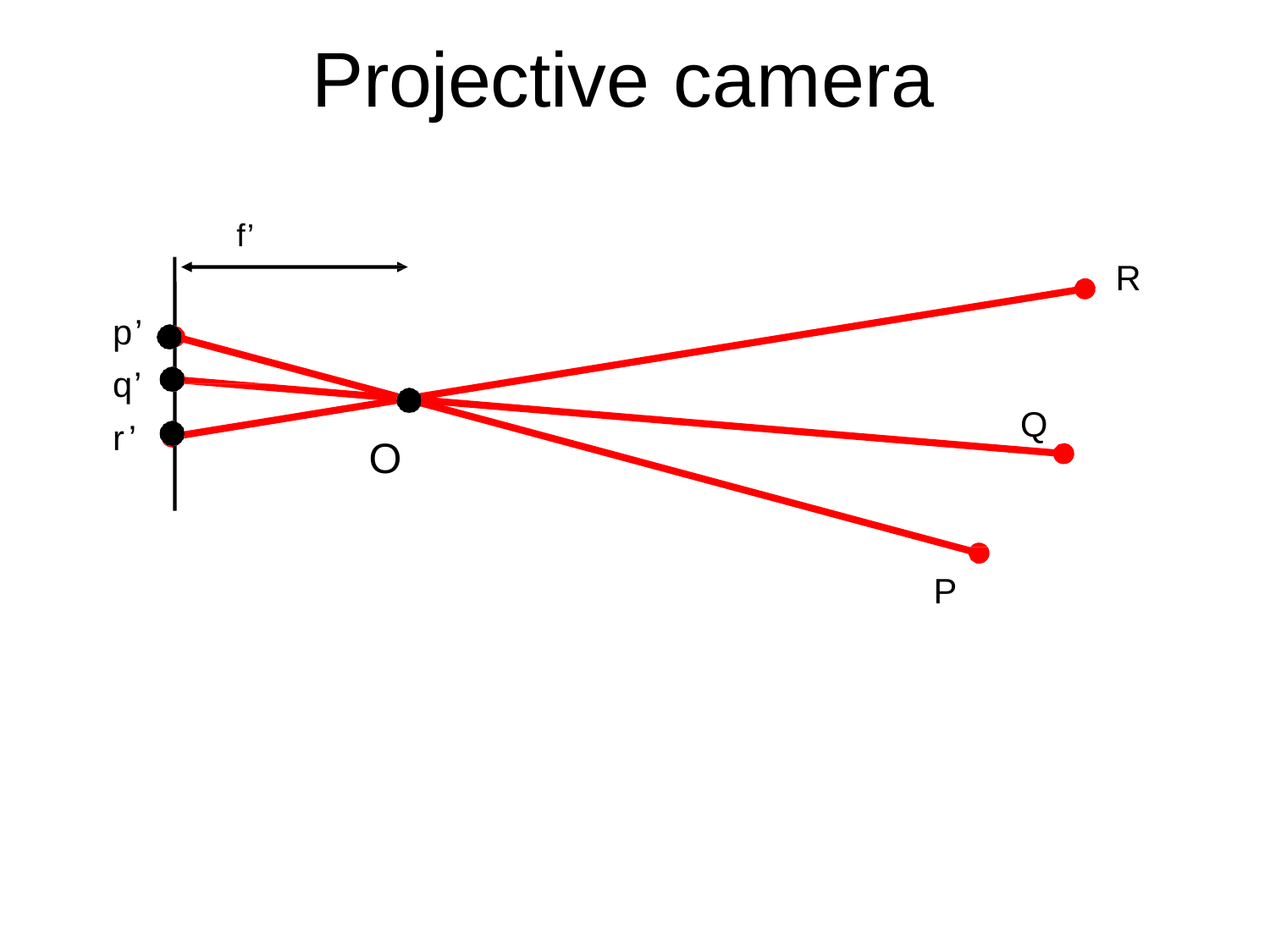

# Projective camera
f’
R

Q

p’
q’
r’

O
P